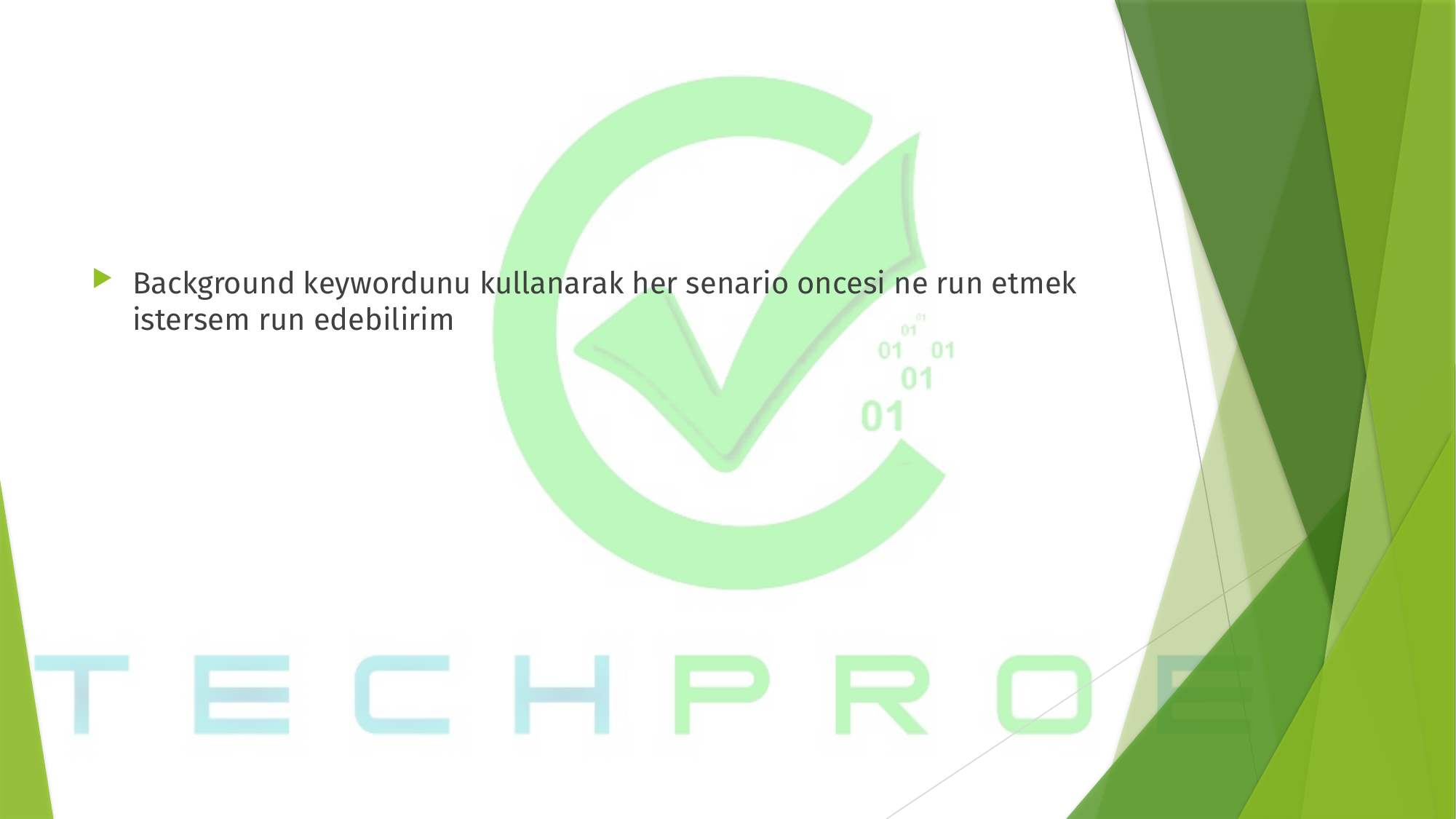

Background keywordunu kullanarak her senario oncesi ne run etmek istersem run edebilirim